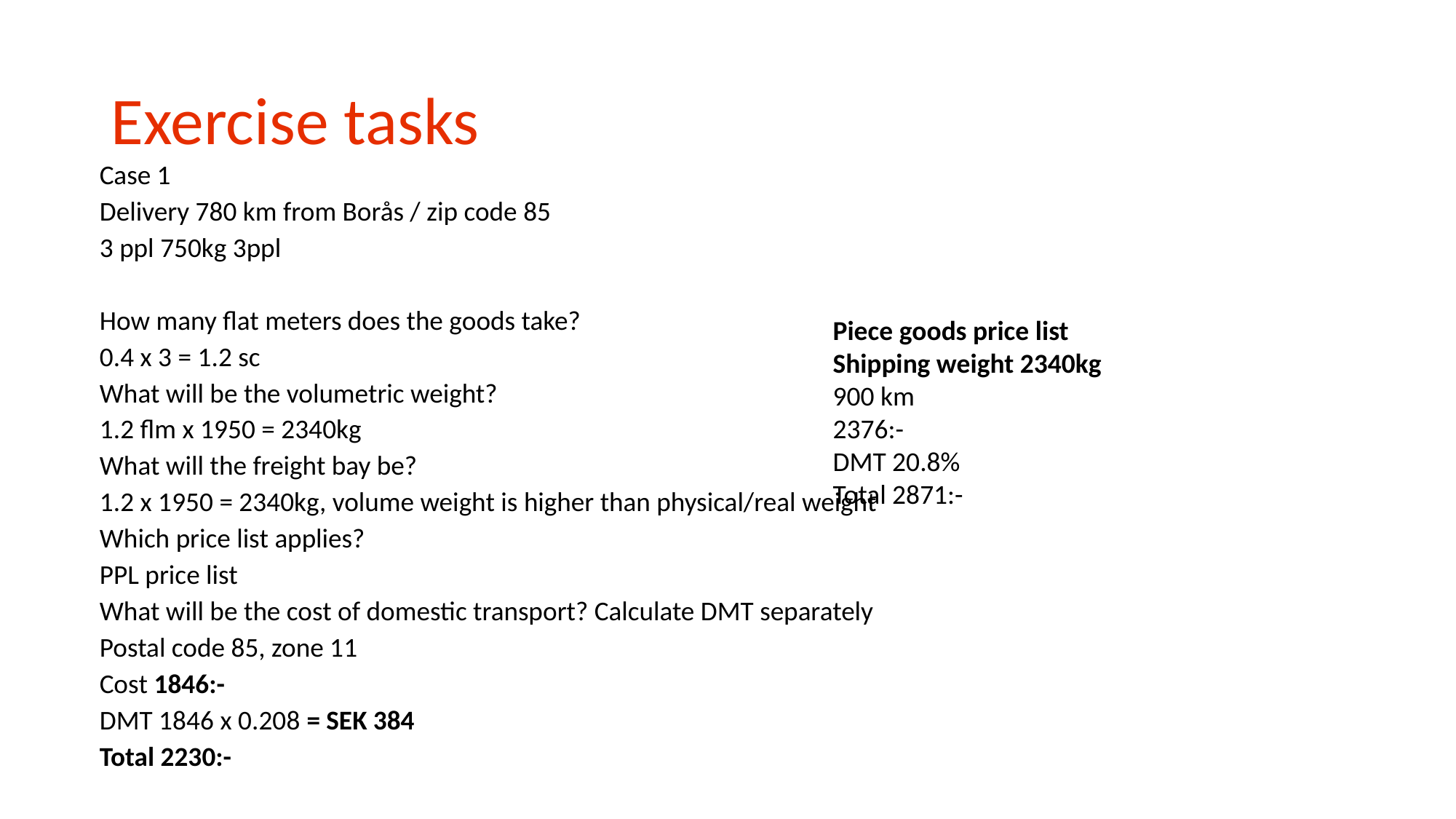

# Exercise tasks
Case 1
Delivery 780 km from Borås / zip code 85
3 ppl 750kg 3ppl

How many flat meters does the goods take?
0.4 x 3 = 1.2 sc
What will be the volumetric weight?
1.2 flm x 1950 = 2340kg
What will the freight bay be?
1.2 x 1950 = 2340kg, volume weight is higher than physical/real weight
Which price list applies?
PPL price list
What will be the cost of domestic transport? Calculate DMT separately
Postal code 85, zone 11
Cost 1846:-
DMT 1846 x 0.208 = SEK 384
Total 2230:-

Piece goods price list
Shipping weight 2340kg
900 km
2376:-
DMT 20.8%
Total 2871:-